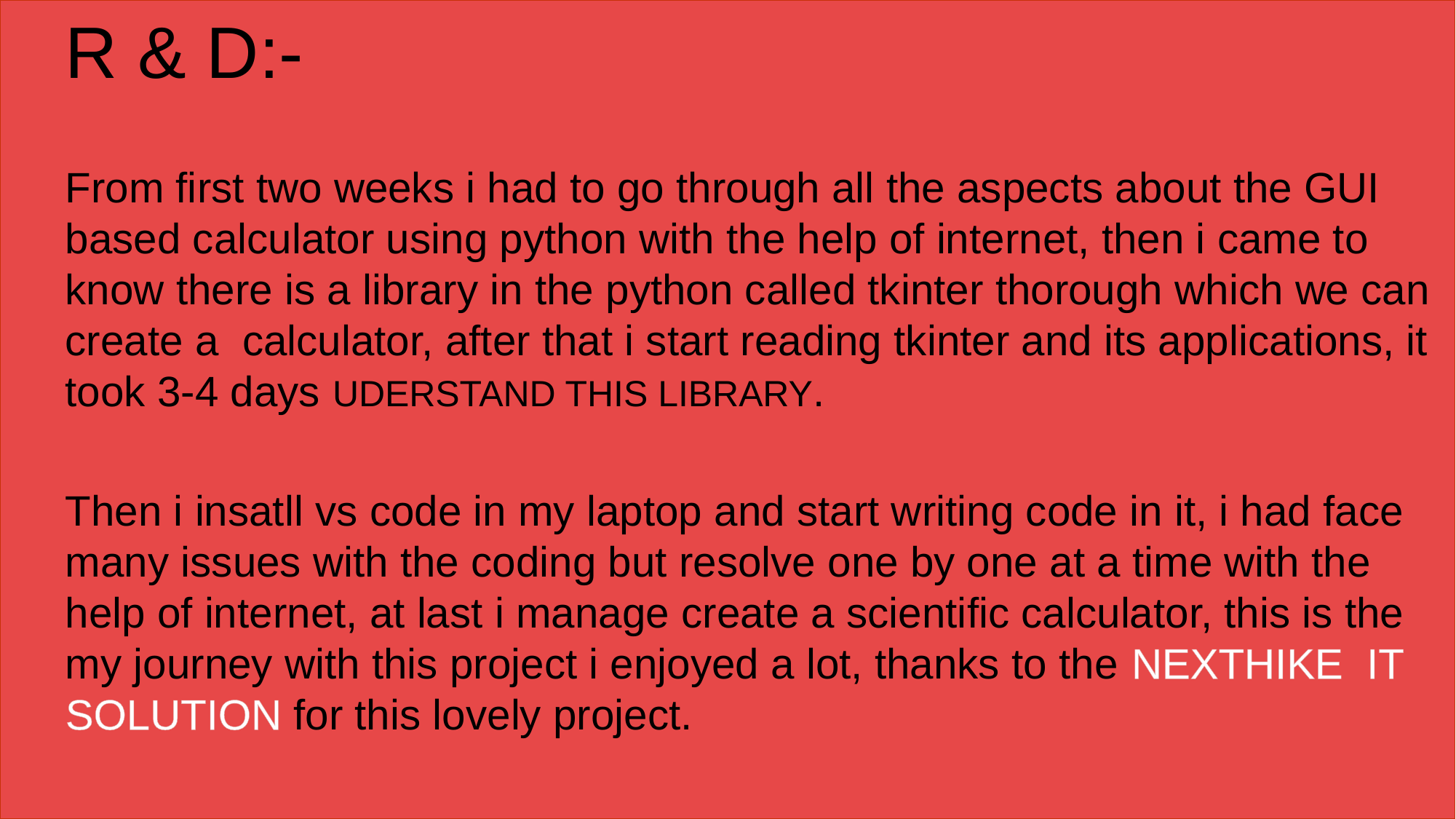

R & D:-

From first two weeks i had to go through all the aspects about the GUI based calculator using python with the help of internet, then i came to know there is a library in the python called tkinter thorough which we can create a  calculator, after that i start reading tkinter and its applications, it took 3-4 days UDERSTAND THIS LIBRARY.

Then i insatll vs code in my laptop and start writing code in it, i had face many issues with the coding but resolve one by one at a time with the help of internet, at last i manage create a scientific calculator, this is the my journey with this project i enjoyed a lot, thanks to the NEXTHIKE  IT SOLUTION for this lovely project.